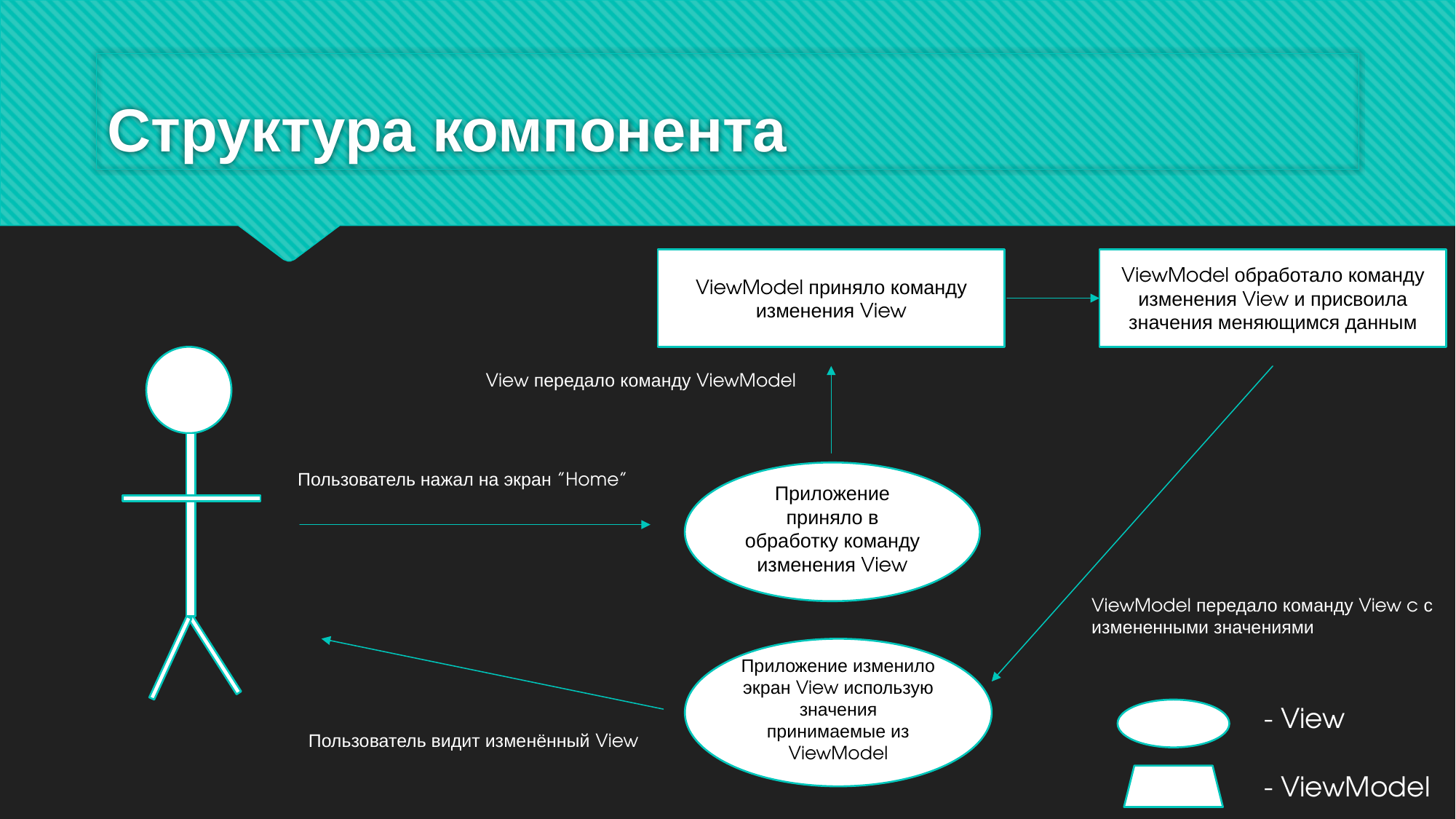

# Структура компонента
ViewModel приняло команду изменения View
ViewModel обработало команду изменения View и присвоила значения меняющимся данным

View передало команду ViewModel

Пользователь нажал на экран ”Home”

Приложение приняло в обработку команду изменения View

ViewModel передало команду View c с измененными значениями

Приложение изменило экран View использую значения принимаемые из ViewModel

 - View

Пользователь видит изменённый View
 - ViewModel